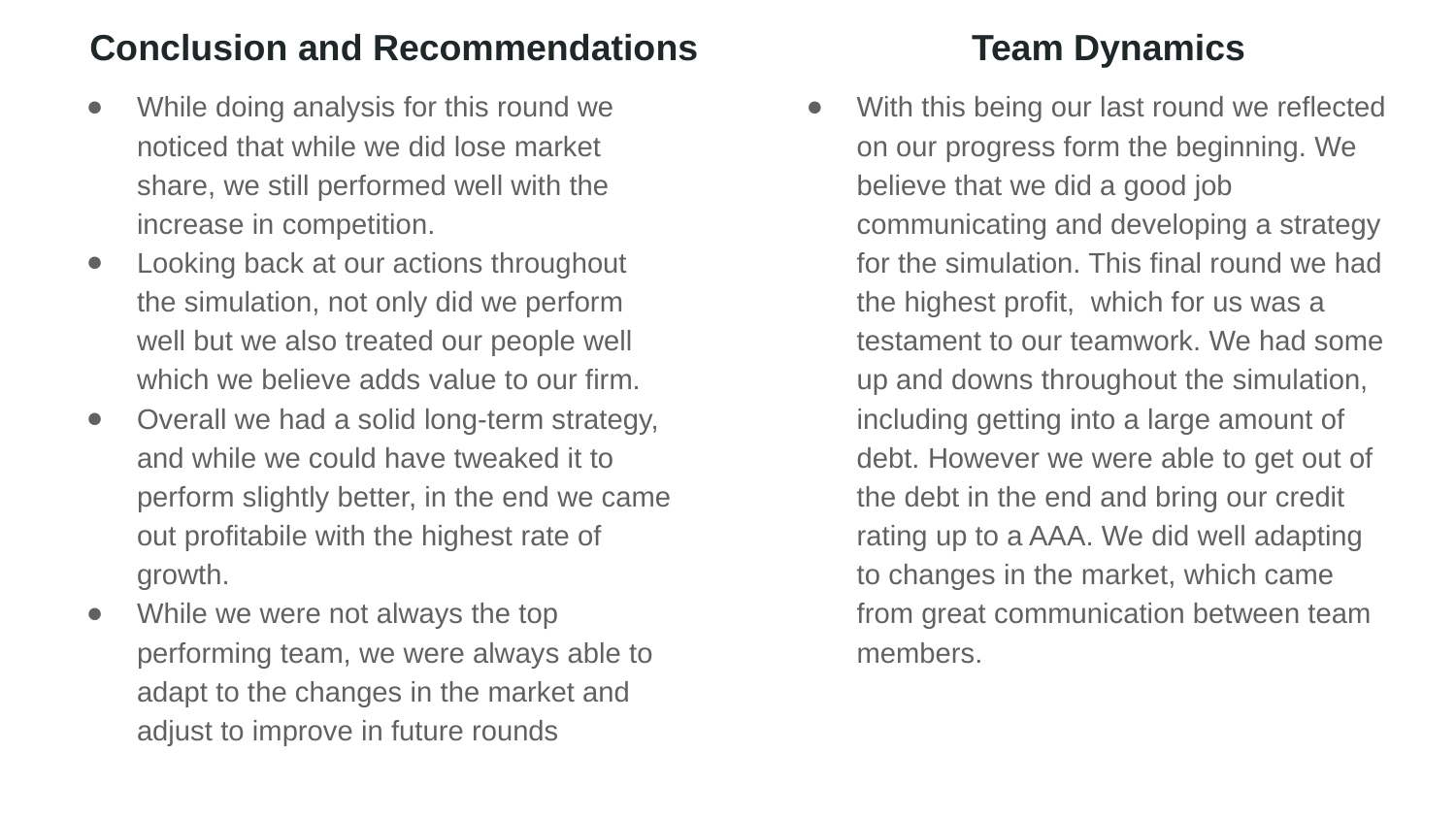

# Conclusion and Recommendations
Team Dynamics
While doing analysis for this round we noticed that while we did lose market share, we still performed well with the increase in competition.
Looking back at our actions throughout the simulation, not only did we perform well but we also treated our people well which we believe adds value to our firm.
Overall we had a solid long-term strategy, and while we could have tweaked it to perform slightly better, in the end we came out profitabile with the highest rate of growth.
While we were not always the top performing team, we were always able to adapt to the changes in the market and adjust to improve in future rounds
With this being our last round we reflected on our progress form the beginning. We believe that we did a good job communicating and developing a strategy for the simulation. This final round we had the highest profit,  which for us was a testament to our teamwork. We had some up and downs throughout the simulation, including getting into a large amount of debt. However we were able to get out of the debt in the end and bring our credit rating up to a AAA. We did well adapting to changes in the market, which came from great communication between team members.